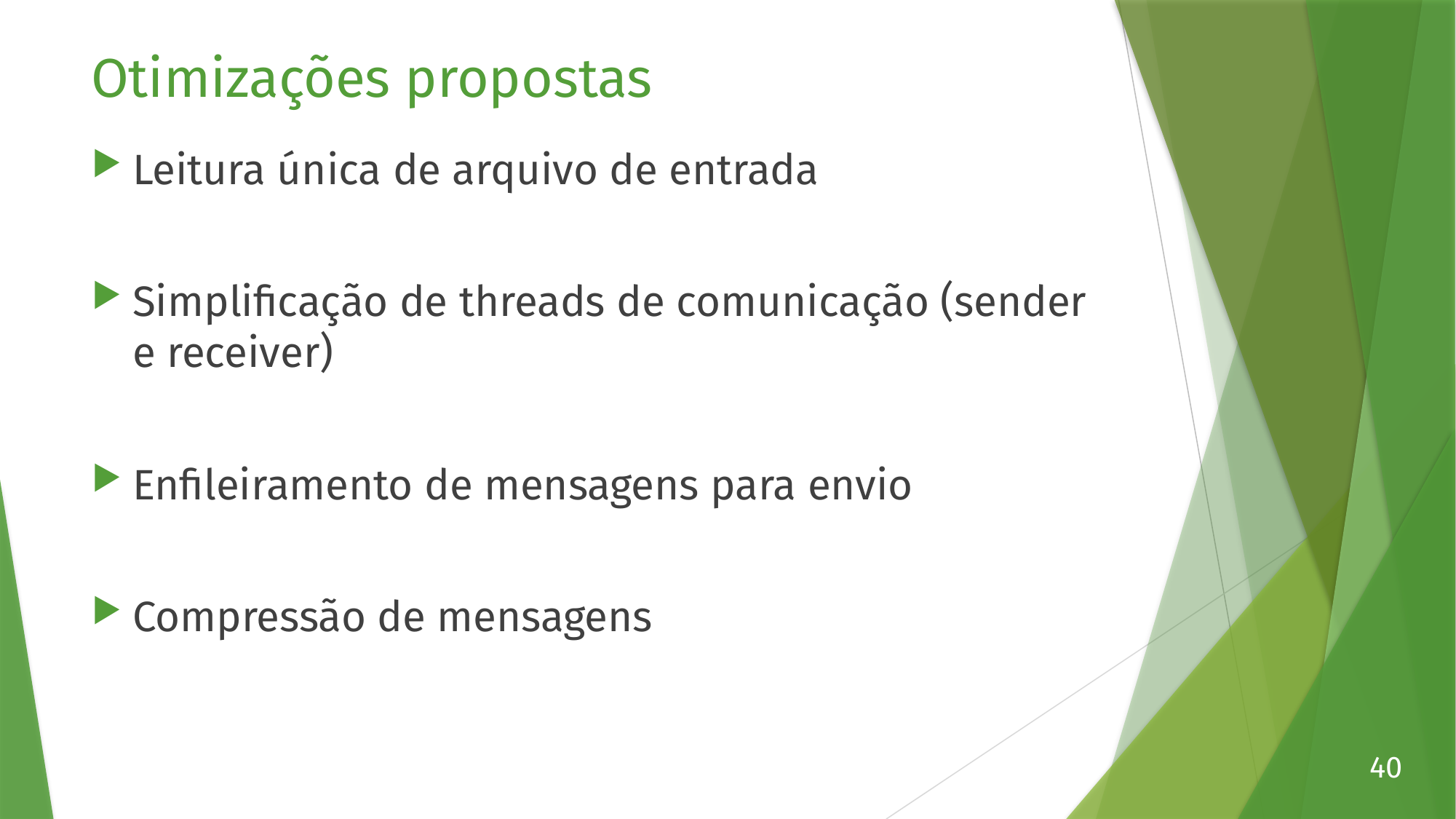

# Otimizações propostas
Leitura única de arquivo de entrada

Simplificação de threads de comunicação (sender e receiver)

Enfileiramento de mensagens para envio

Compressão de mensagens
40